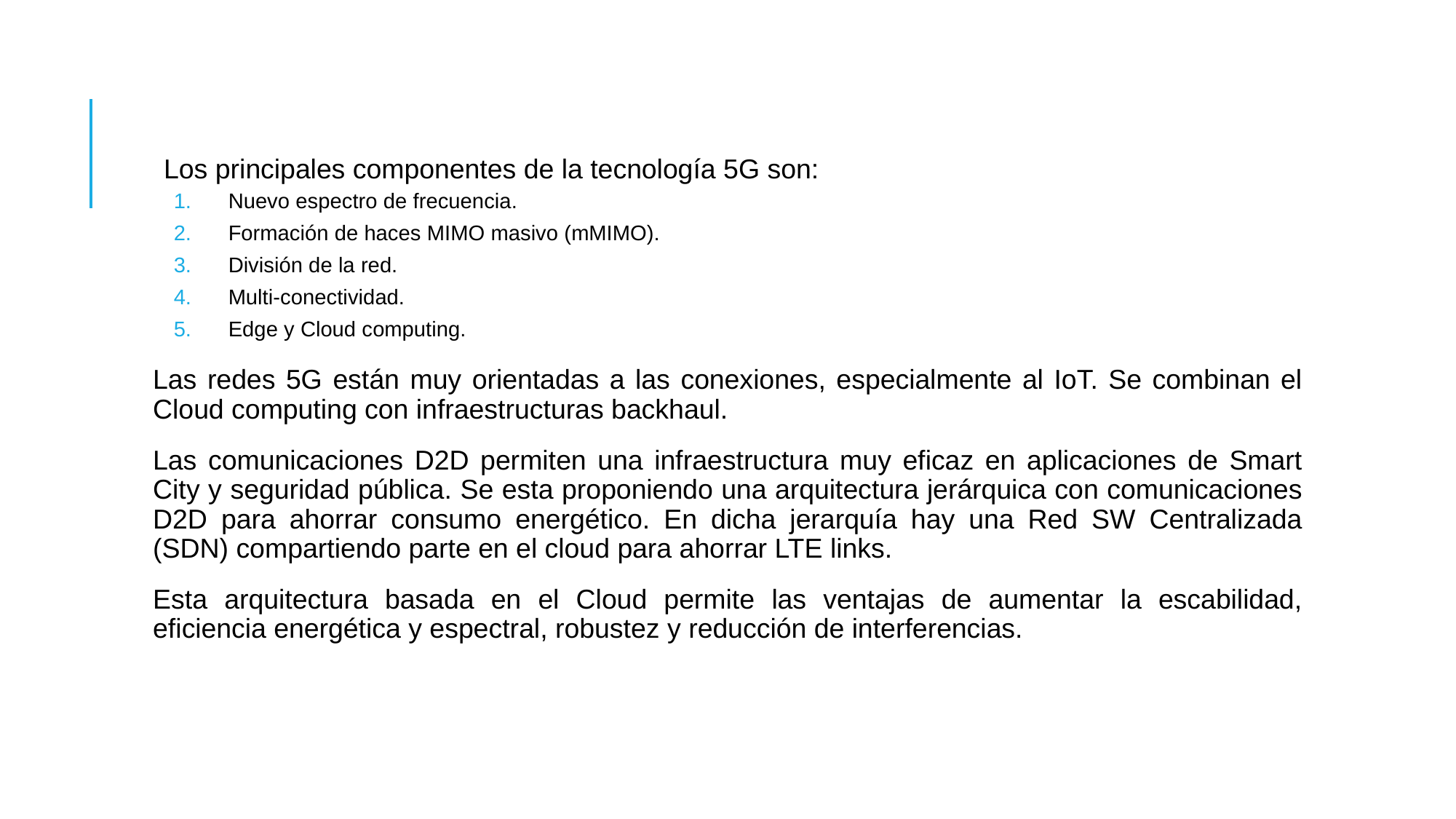

Los principales componentes de la tecnología 5G son:
Nuevo espectro de frecuencia.
Formación de haces MIMO masivo (mMIMO).
División de la red.
Multi-conectividad.
Edge y Cloud computing.
Las redes 5G están muy orientadas a las conexiones, especialmente al IoT. Se combinan el Cloud computing con infraestructuras backhaul.
Las comunicaciones D2D permiten una infraestructura muy eficaz en aplicaciones de Smart City y seguridad pública. Se esta proponiendo una arquitectura jerárquica con comunicaciones D2D para ahorrar consumo energético. En dicha jerarquía hay una Red SW Centralizada (SDN) compartiendo parte en el cloud para ahorrar LTE links.
Esta arquitectura basada en el Cloud permite las ventajas de aumentar la escabilidad, eficiencia energética y espectral, robustez y reducción de interferencias.